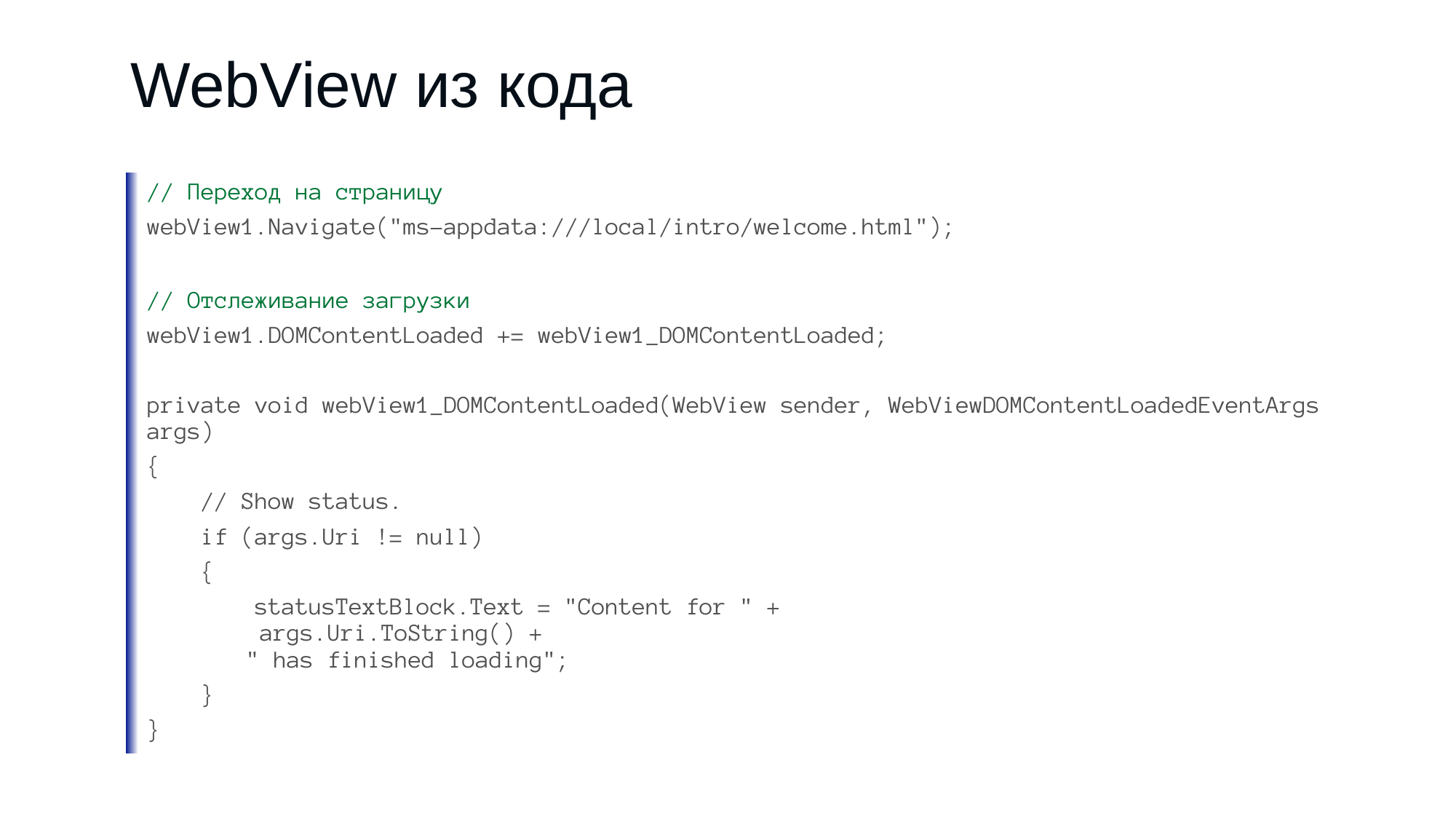

# WebView из кода
// Переход на страницу
webView1.Navigate("ms-appdata:///local/intro/welcome.html");

// Отслеживание загрузки
webView1.DOMContentLoaded += webView1_DOMContentLoaded;

private void webView1_DOMContentLoaded(WebView sender, WebViewDOMContentLoadedEventArgs args)
{
    // Show status.
    if (args.Uri != null)
    {
        statusTextBlock.Text = "Content for " +
	 args.Uri.ToString() +
	" has finished loading";
    }
}